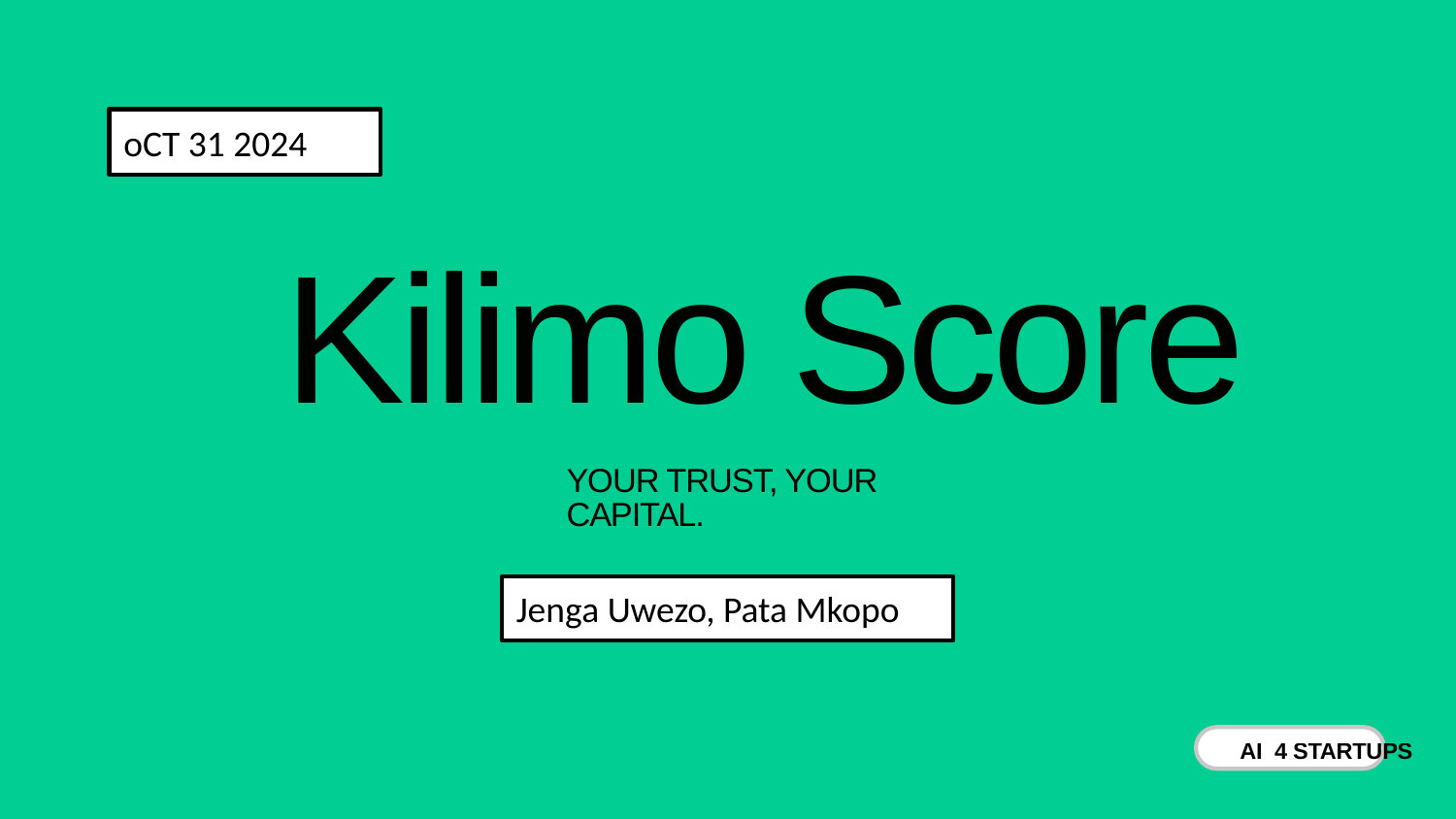

oCT 31 2024
Kilimo Score
YOUR TRUST, YOUR CAPITAL.
Jenga Uwezo, Pata Mkopo

AI  4 STARTUPS